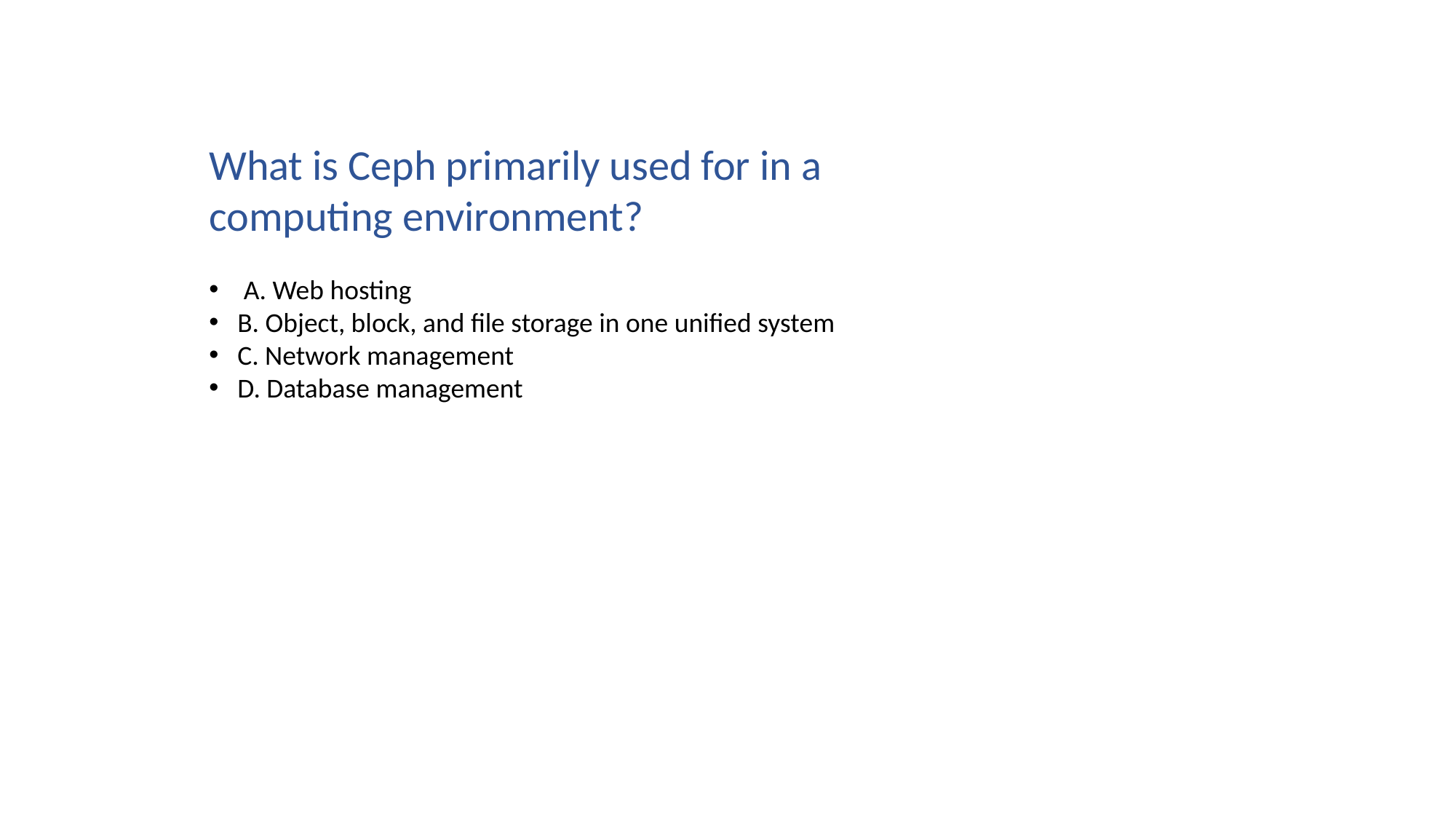

What is Ceph primarily used for in a computing environment?

    A. Web hosting
   B. Object, block, and file storage in one unified system
   C. Network management
   D. Database management